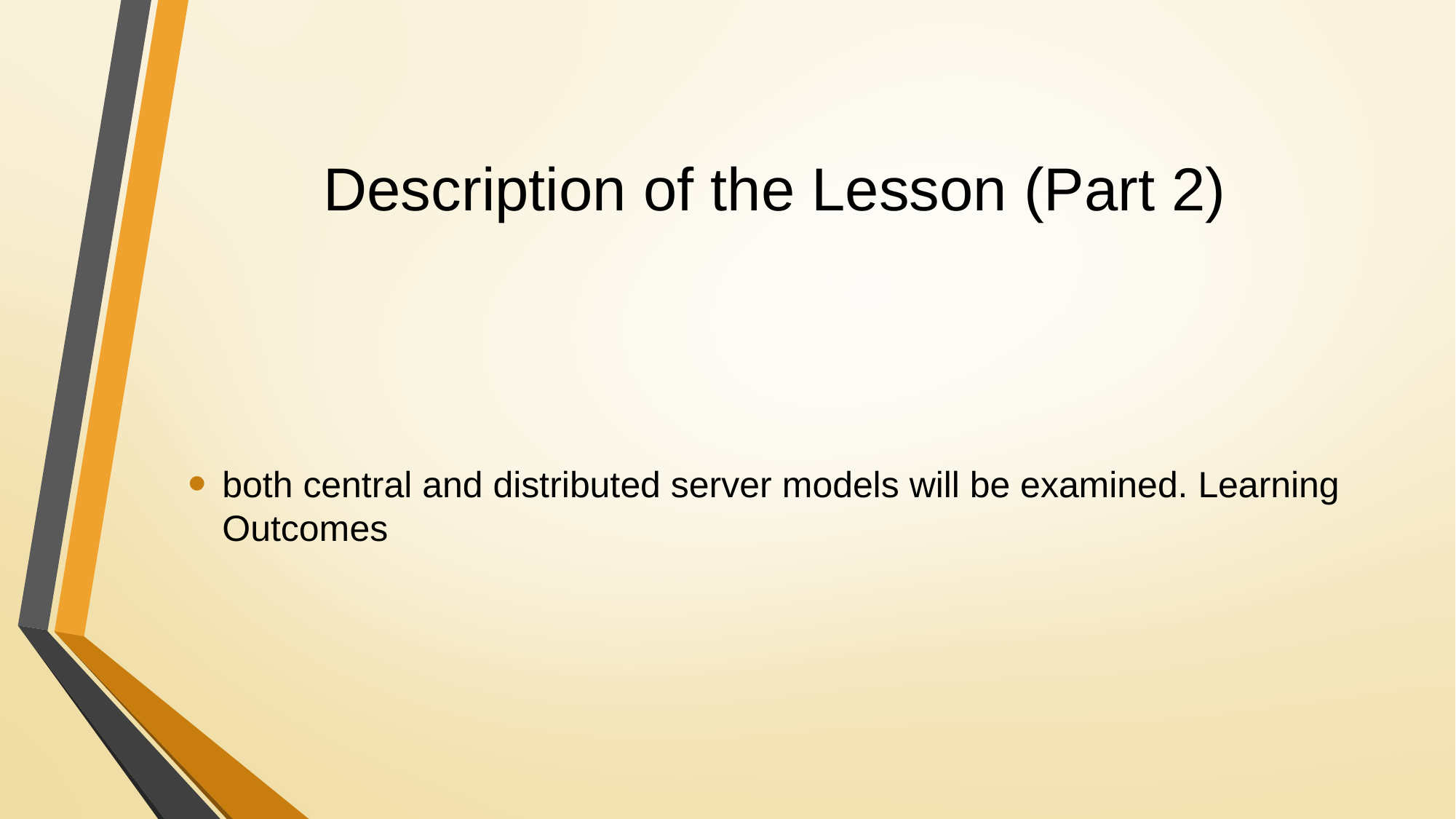

# Description of the Lesson (Part 2)
both central and distributed server models will be examined. Learning Outcomes